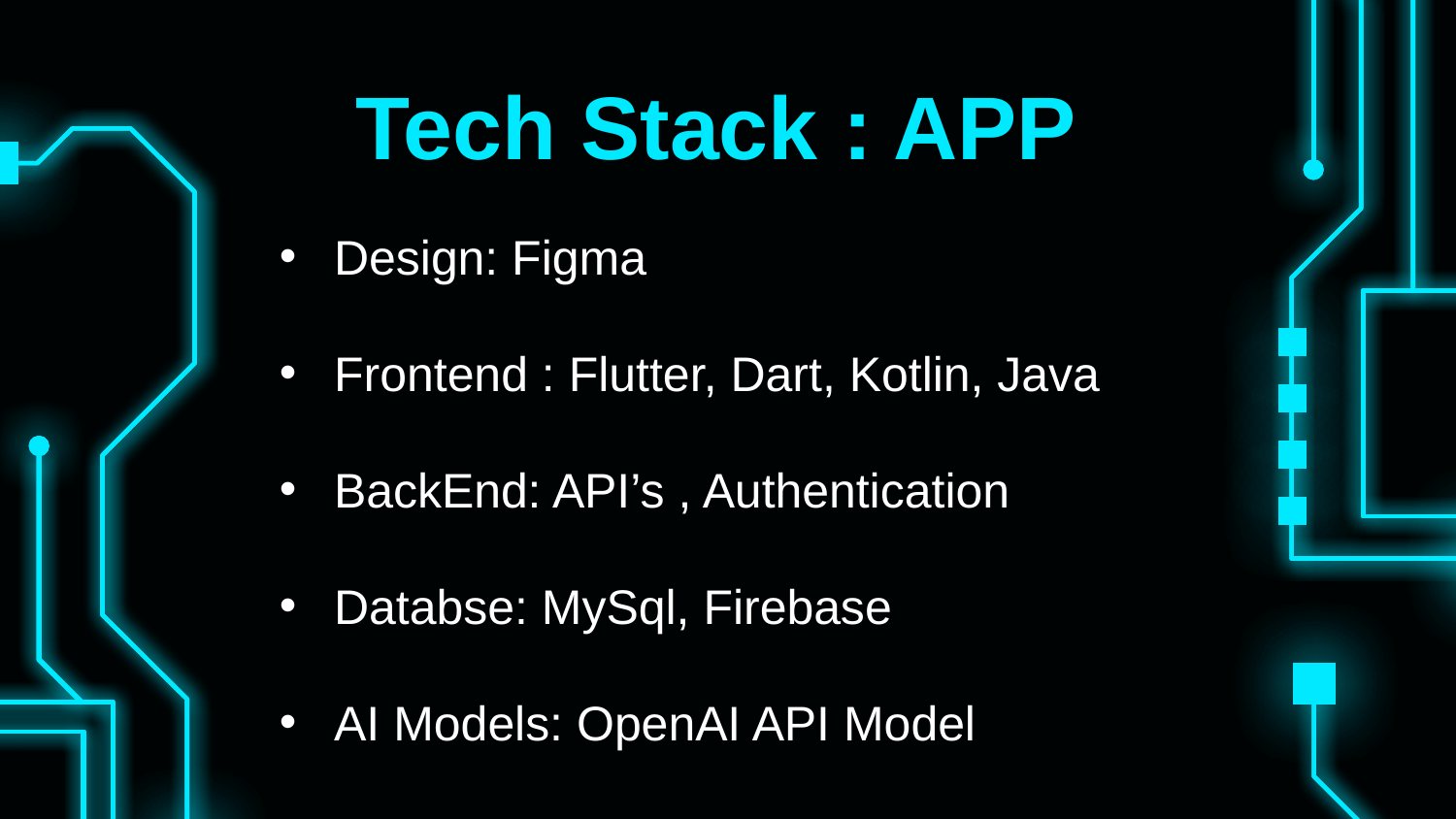

# Tech Stack : APP
Design: Figma

Frontend : Flutter, Dart, Kotlin, Java

BackEnd: API’s , Authentication

Databse: MySql, Firebase

AI Models: OpenAI API Model